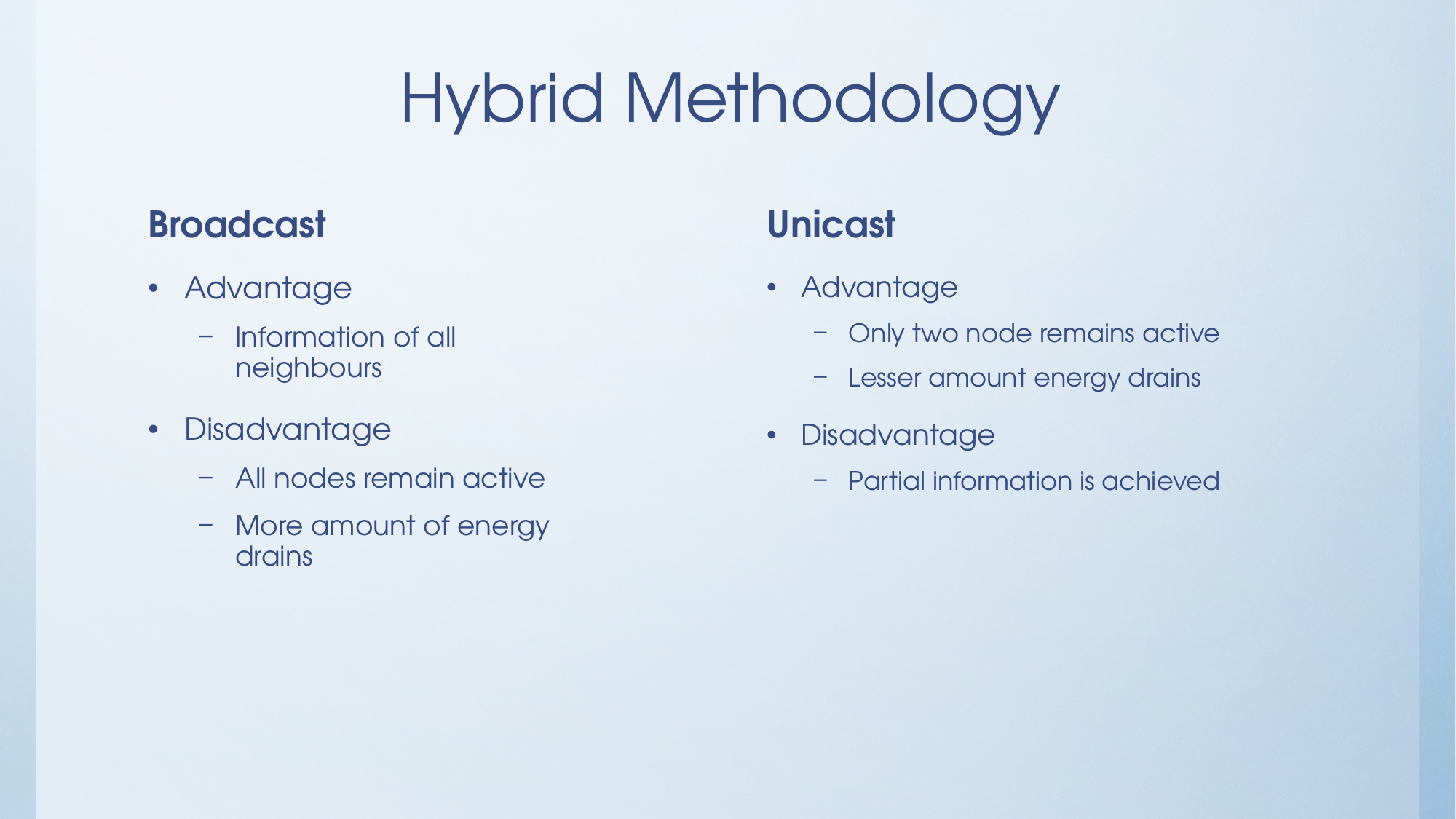

# Hybrid Methodology
Broadcast
Unicast
Advantage
Information of all neighbours
Disadvantage
All nodes remain active
More amount of energy drains
Advantage
Only two node remains active
Lesser amount energy drains
Disadvantage
Partial information is achieved